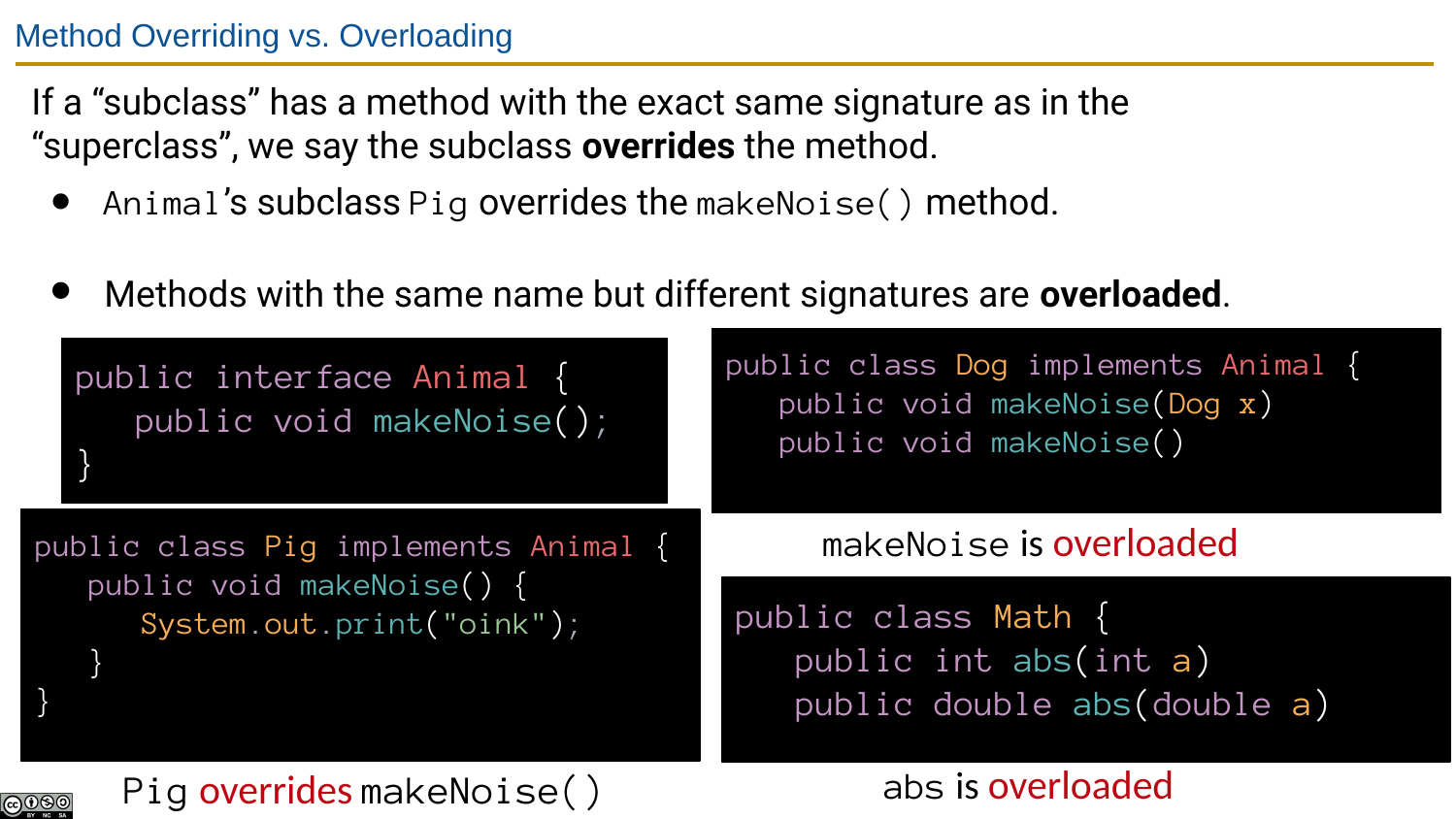

# Method Overriding vs. Overloading
If a “subclass” has a method with the exact same signature as in the        “superclass”, we say the subclass overrides the method.
Animal’s subclass Pig overrides the makeNoise() method.
Methods with the same name but different signatures are overloaded.
public class Dog implements Animal {
   public void makeNoise(Dog x)
   public void makeNoise()
makeNoise is overloaded
public interface Animal {
   public void makeNoise();
}
public class Pig implements Animal {
   public void makeNoise() {
      System.out.print("oink");
   }
}
Pig overrides makeNoise()
public class Math {
   public int abs(int a)
   public double abs(double a)
abs is overloaded